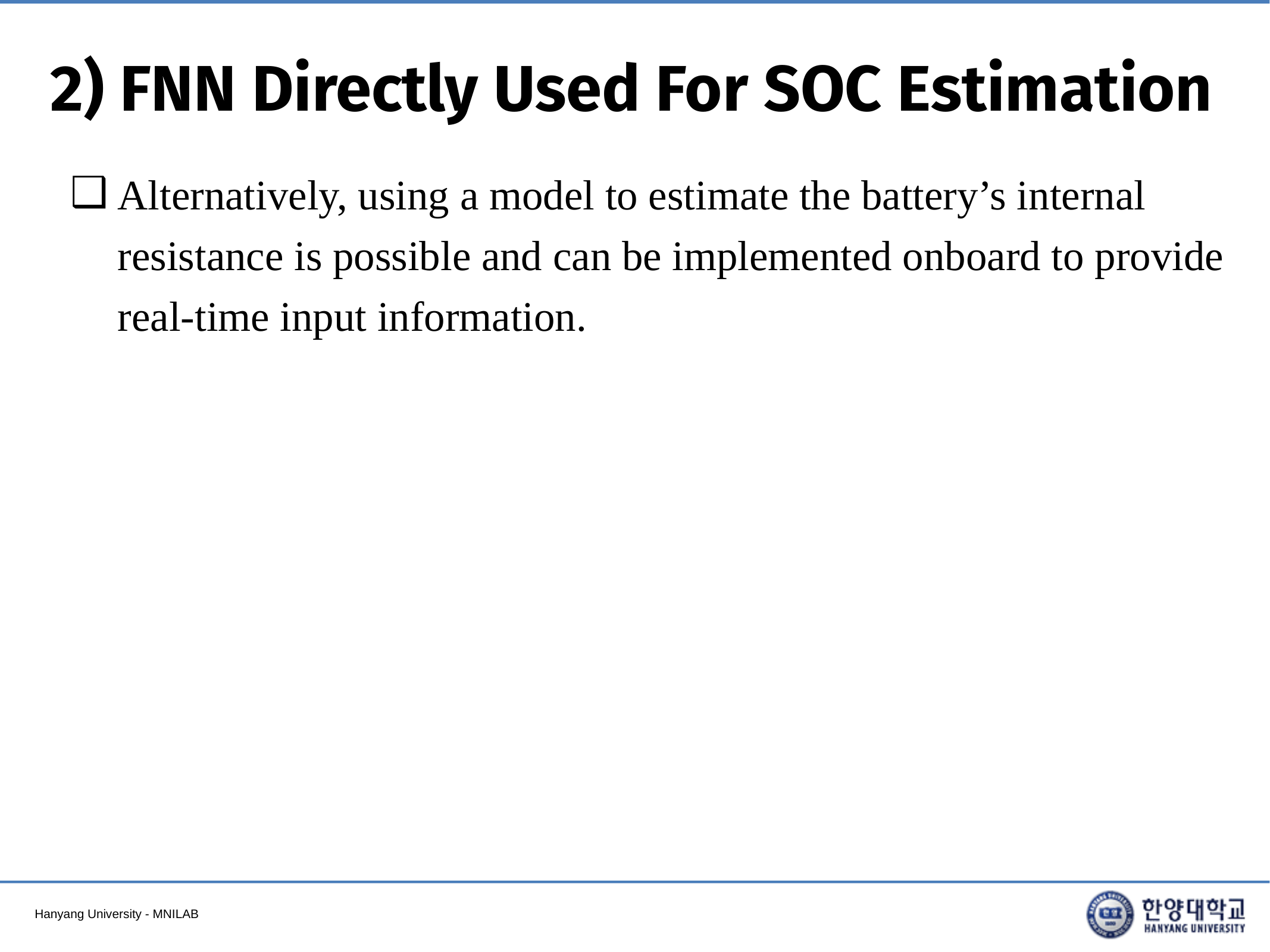

# 2) FNN Directly Used For SOC Estimation
Alternatively, using a model to estimate the battery’s internal resistance is possible and can be implemented onboard to provide real-time input information.